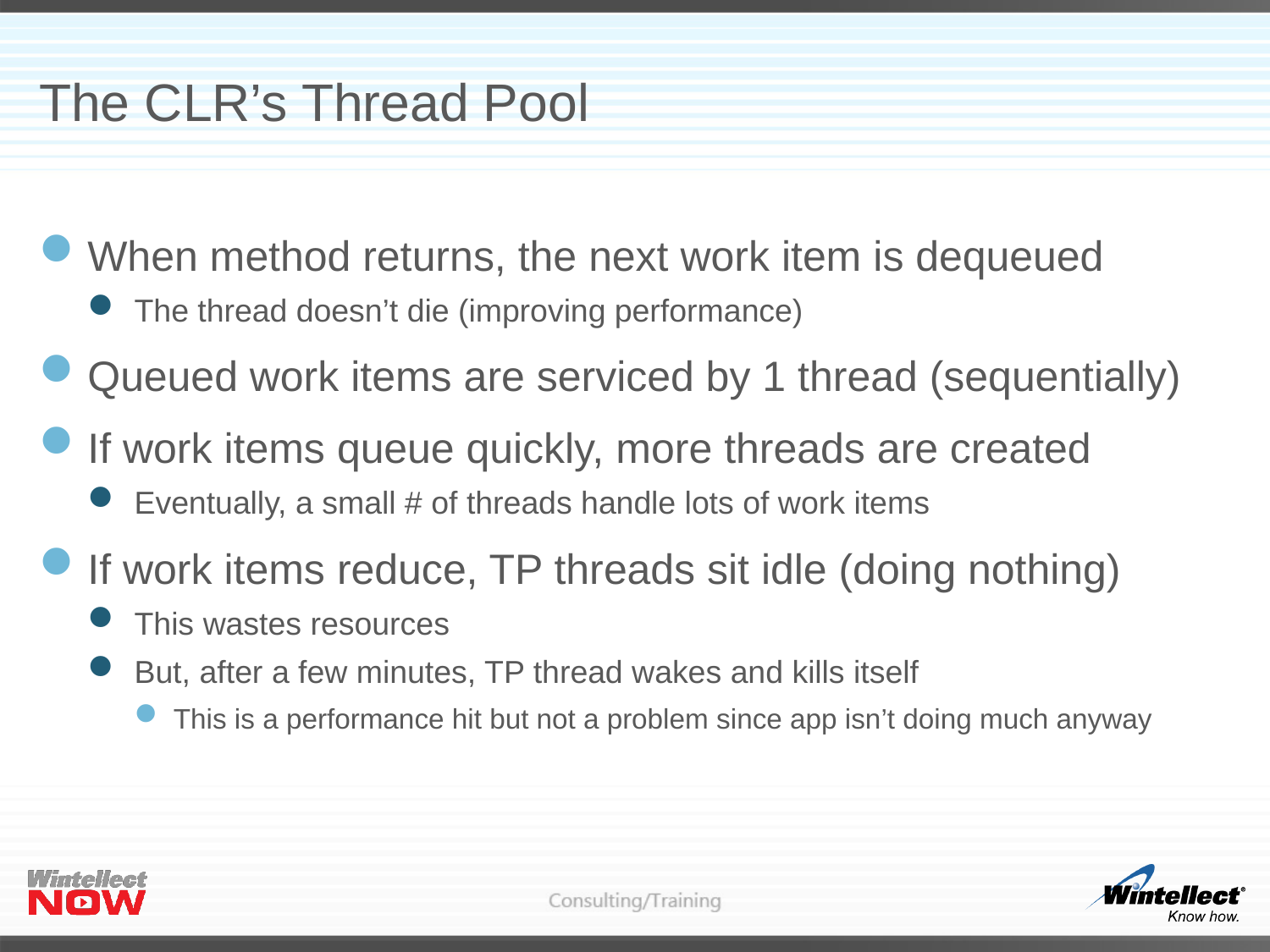

# The CLR’s Thread Pool
When method returns, the next work item is dequeued
The thread doesn’t die (improving performance)
Queued work items are serviced by 1 thread (sequentially)
If work items queue quickly, more threads are created
Eventually, a small # of threads handle lots of work items
If work items reduce, TP threads sit idle (doing nothing)
This wastes resources
But, after a few minutes, TP thread wakes and kills itself
This is a performance hit but not a problem since app isn’t doing much anyway